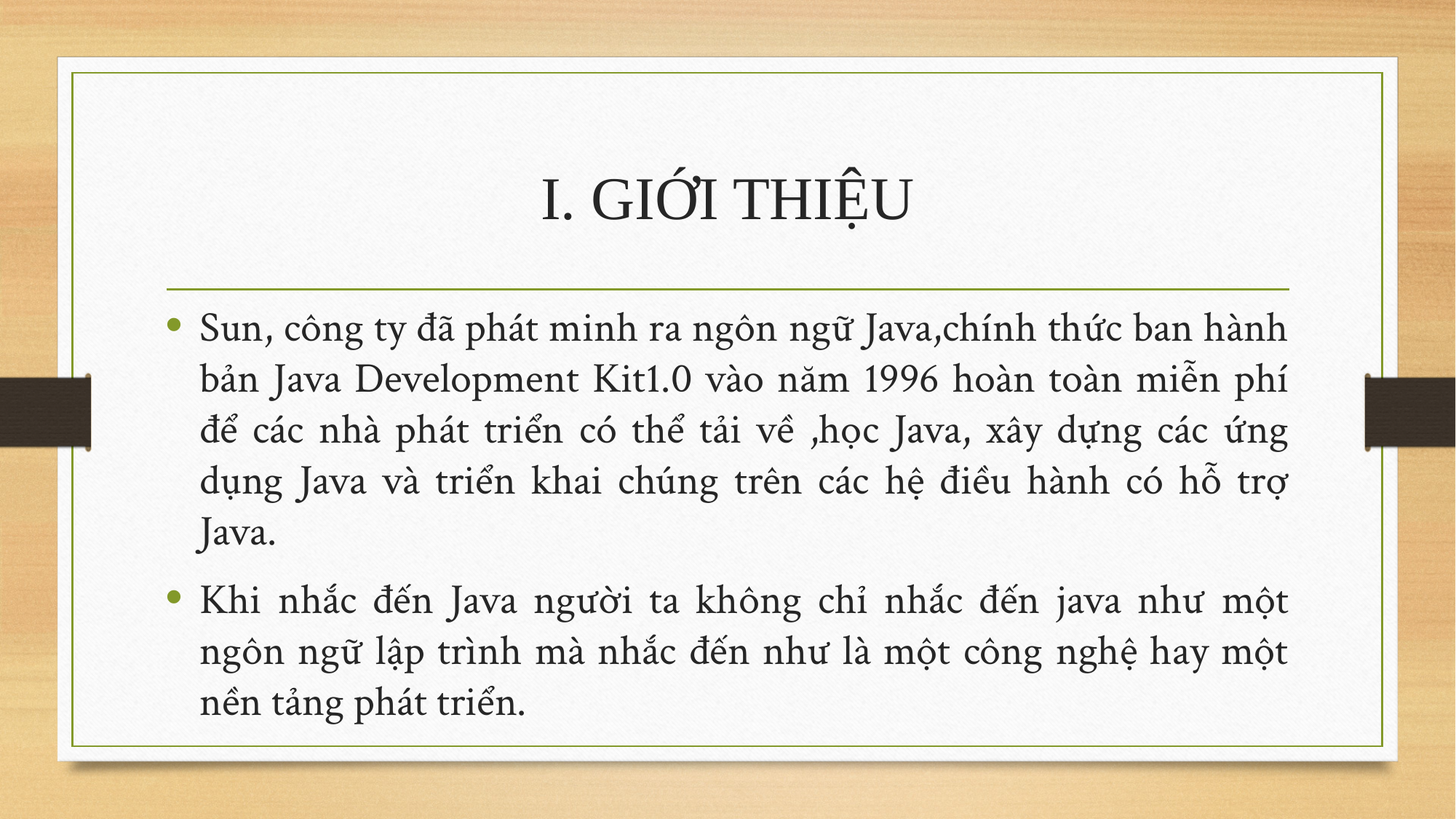

# I. GIỚI THIỆU
Sun, công ty đã phát minh ra ngôn ngữ Java,chính thức ban hành bản Java Development Kit1.0 vào năm 1996 hoàn toàn miễn phí để các nhà phát triển có thể tải về ,học Java, xây dựng các ứng dụng Java và triển khai chúng trên các hệ điều hành có hỗ trợ Java.
Khi nhắc đến Java người ta không chỉ nhắc đến java như một ngôn ngữ lập trình mà nhắc đến như là một công nghệ hay một nền tảng phát triển.